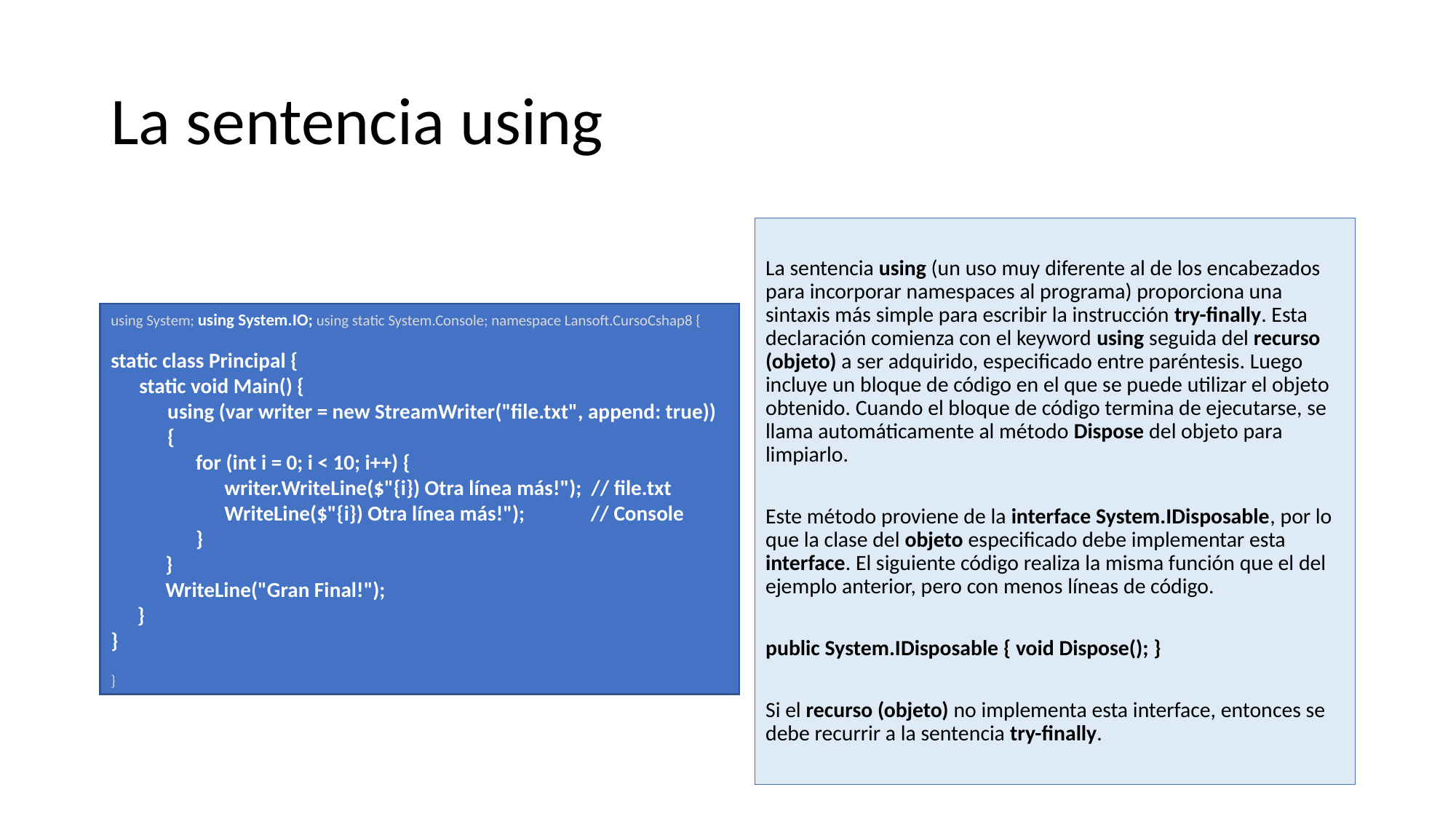

# La sentencia using

La sentencia using (un uso muy diferente al de los encabezados para incorporar namespaces al programa) proporciona una sintaxis más simple para escribir la instrucción try-finally. Esta declaración comienza con el keyword using seguida del recurso (objeto) a ser adquirido, especificado entre paréntesis. Luego incluye un bloque de código en el que se puede utilizar el objeto obtenido. Cuando el bloque de código termina de ejecutarse, se llama automáticamente al método Dispose del objeto para limpiarlo.

Este método proviene de la interface System.IDisposable, por lo que la clase del objeto especificado debe implementar esta interface. El siguiente código realiza la misma función que el del ejemplo anterior, pero con menos líneas de código.

public System.IDisposable { void Dispose(); }

Si el recurso (objeto) no implementa esta interface, entonces se debe recurrir a la sentencia try-finally.

using System; using System.IO; using static System.Console; namespace Lansoft.CursoCshap8 {

static class Principal {
      static void Main() {
            using (var writer = new StreamWriter("file.txt", append: true))
            {
                  for (int i = 0; i < 10; i++) {
                        writer.WriteLine($"{i}) Otra línea más!");  // file.txt
                        WriteLine($"{i}) Otra línea más!");              // Console
                  }
}
WriteLine("Gran Final!");
}
}

}